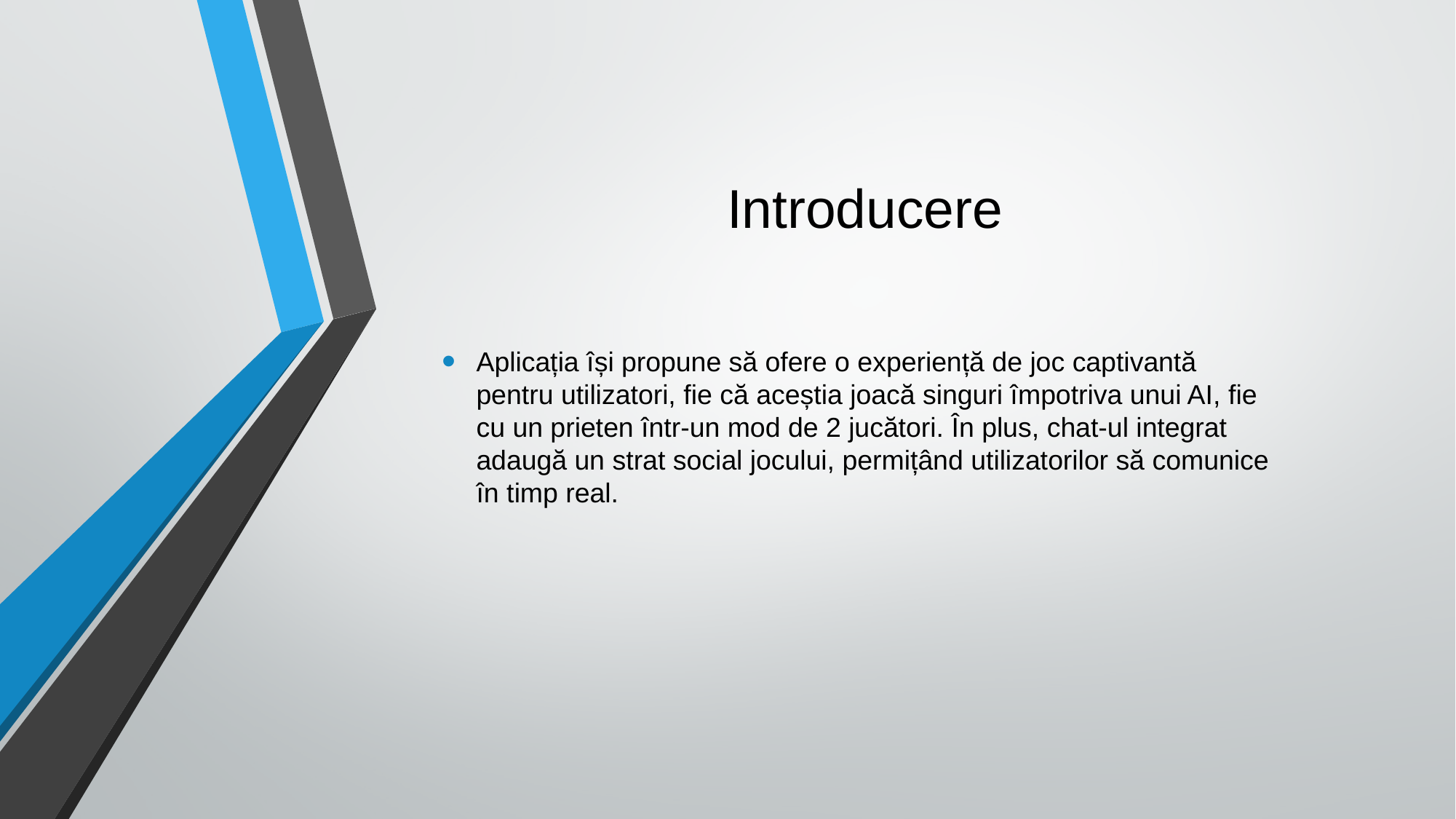

# Introducere

Aplicația își propune să ofere o experiență de joc captivantă pentru utilizatori, fie că aceștia joacă singuri împotriva unui AI, fie cu un prieten într-un mod de 2 jucători. În plus, chat-ul integrat adaugă un strat social jocului, permițând utilizatorilor să comunice în timp real.